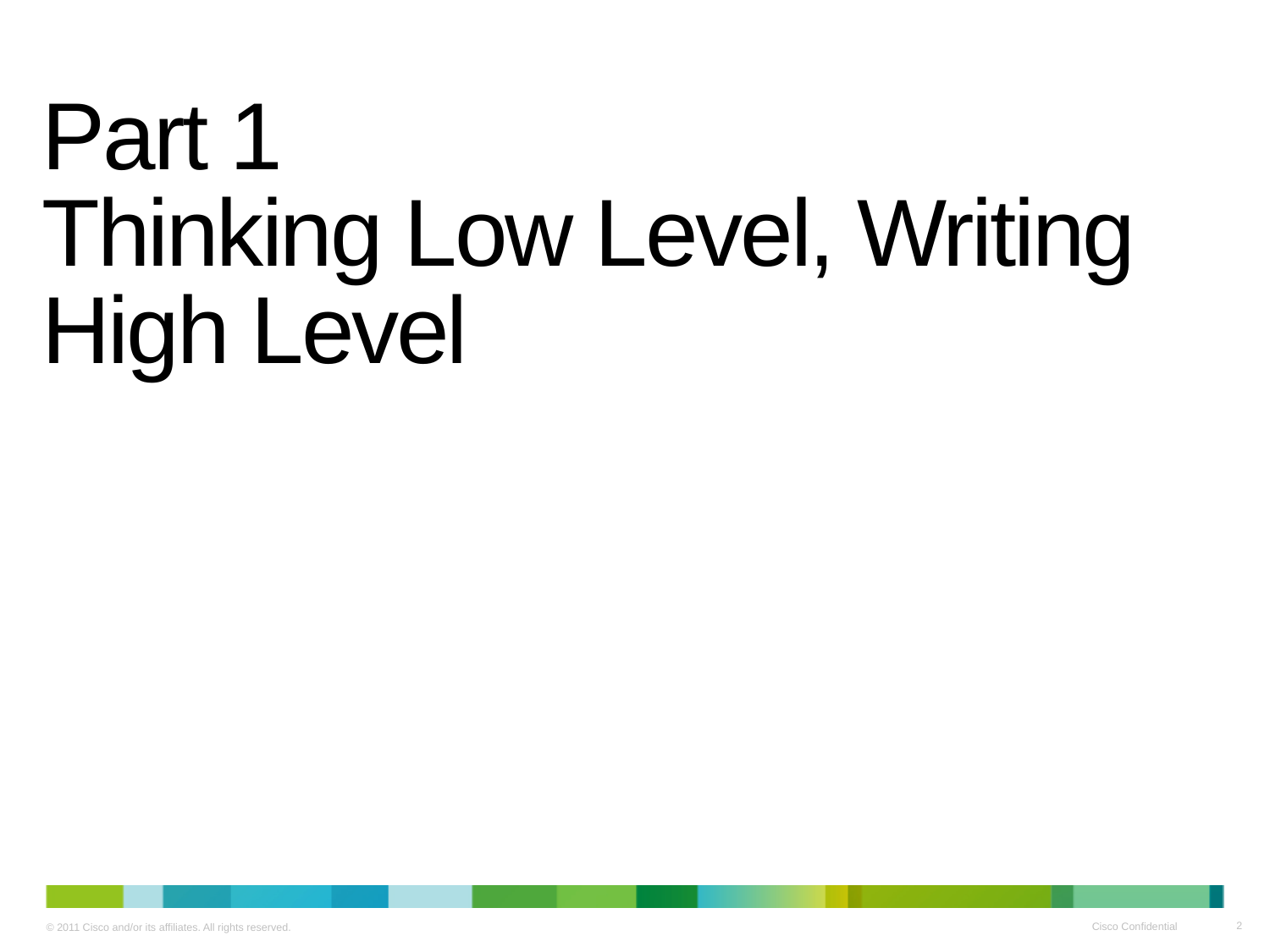

# Part 1 Thinking Low Level, Writing High Level